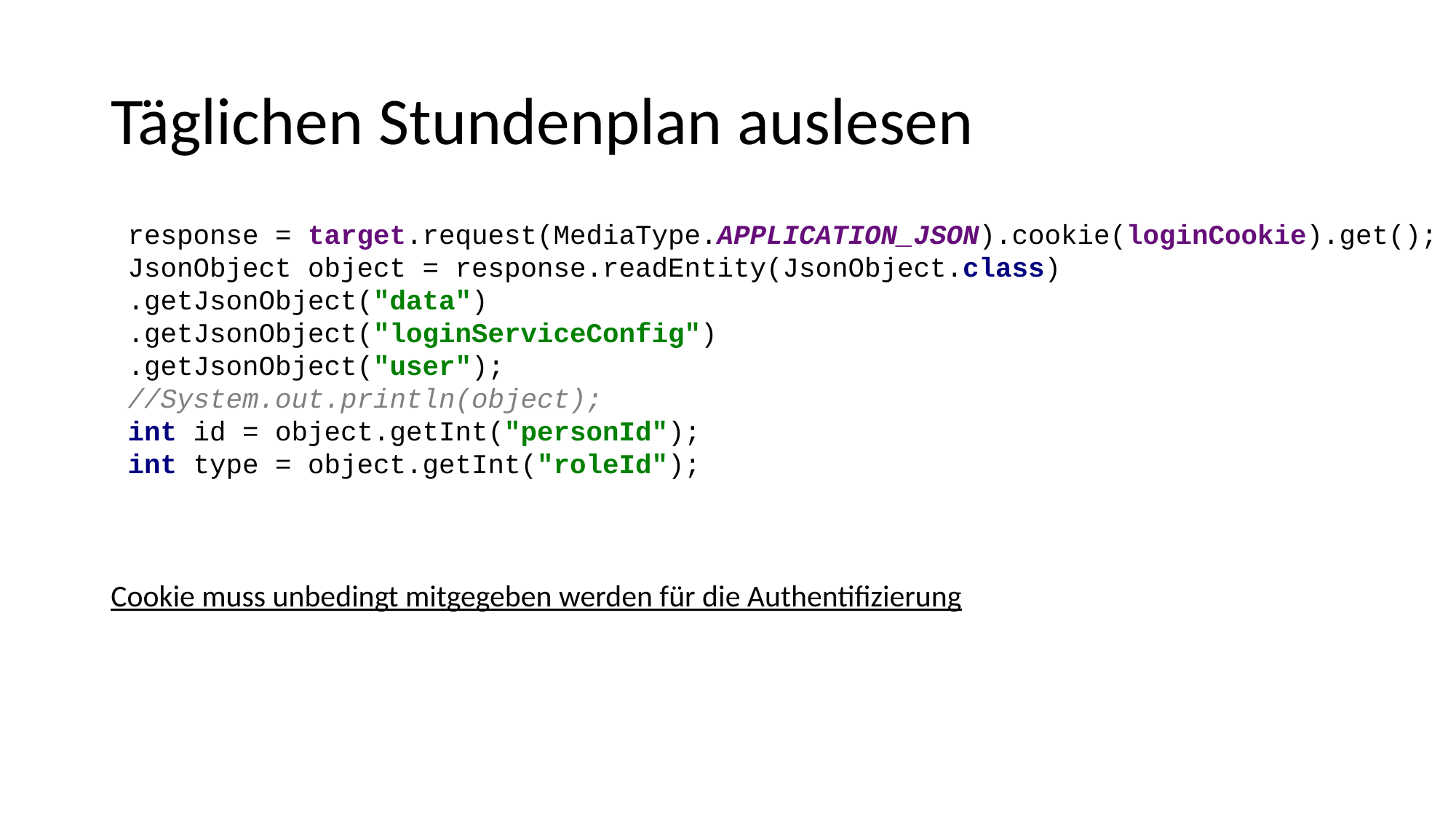

# Täglichen Stundenplan auslesen
response = target.request(MediaType.APPLICATION_JSON).cookie(loginCookie).get();
JsonObject object = response.readEntity(JsonObject.class)
.getJsonObject("data")
.getJsonObject("loginServiceConfig")
.getJsonObject("user");
//System.out.println(object);
int id = object.getInt("personId");
int type = object.getInt("roleId");

Cookie muss unbedingt mitgegeben werden für die Authentifizierung